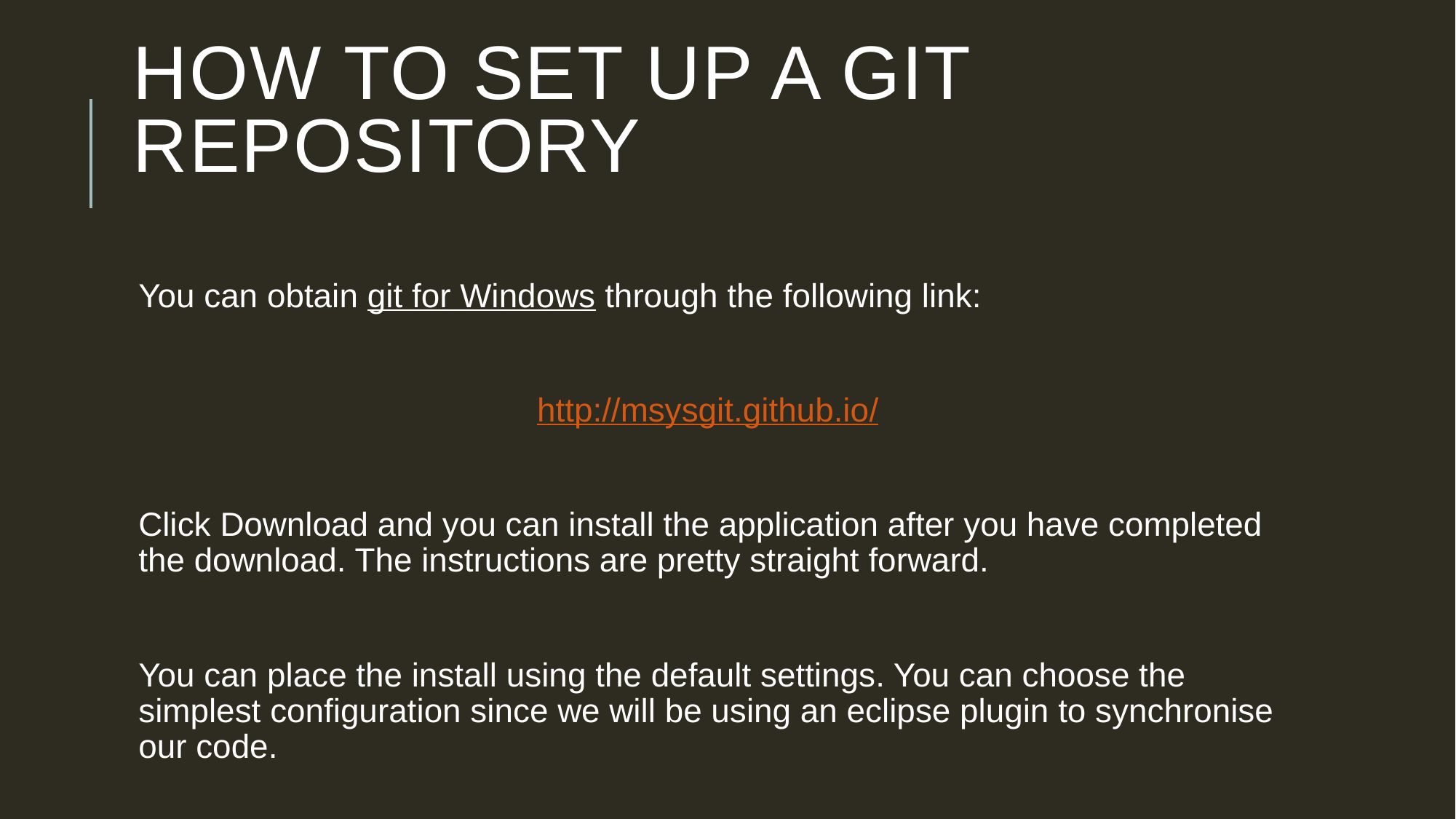

# How to set up a git repository
You can obtain git for Windows through the following link:

http://msysgit.github.io/

Click Download and you can install the application after you have completed the download. The instructions are pretty straight forward.

You can place the install using the default settings. You can choose the simplest configuration since we will be using an eclipse plugin to synchronise our code.